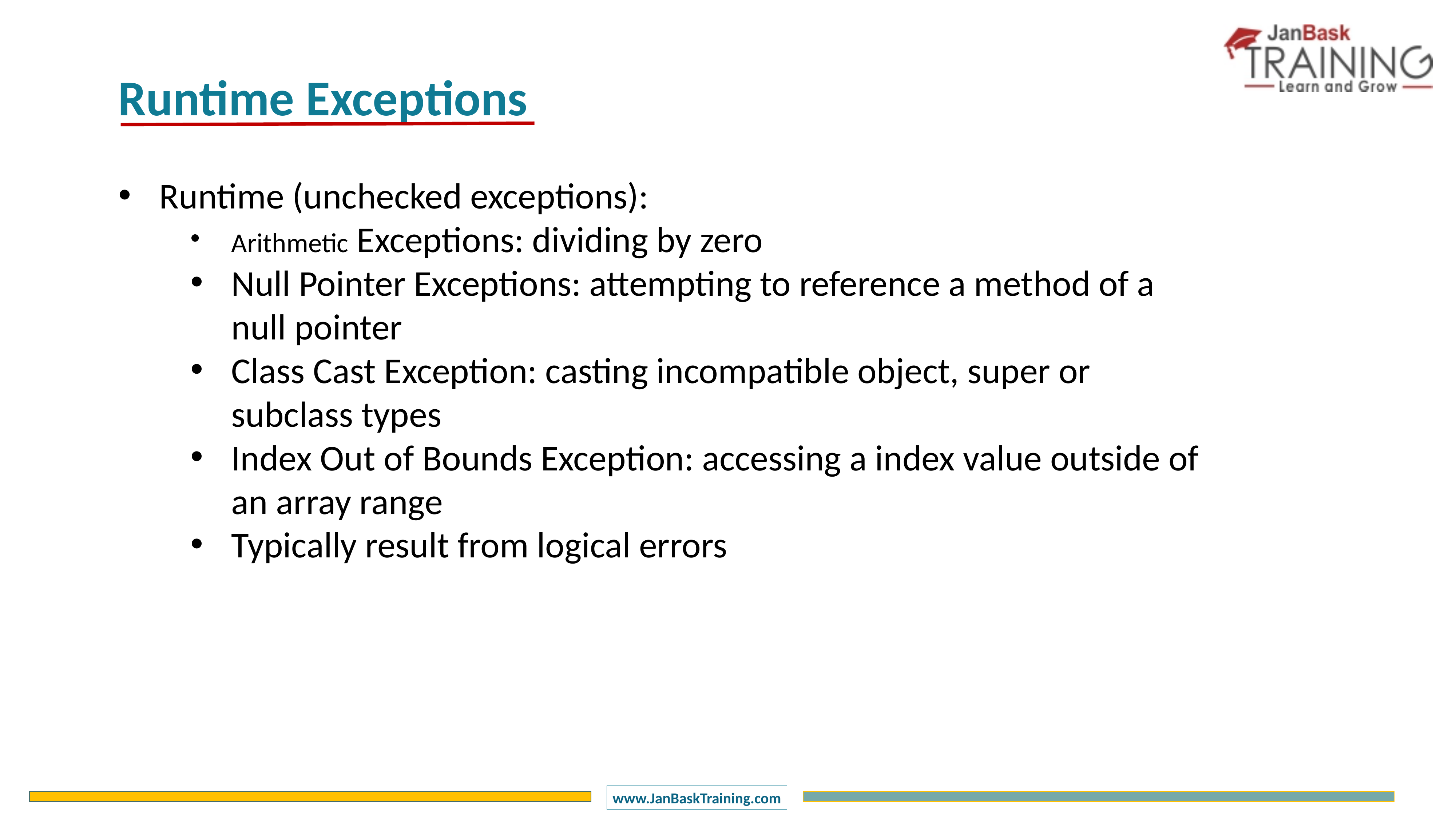

Runtime Exceptions
Runtime (unchecked exceptions):
Arithmetic Exceptions: dividing by zero
Null Pointer Exceptions: attempting to reference a method of a null pointer
Class Cast Exception: casting incompatible object, super or subclass types
Index Out of Bounds Exception: accessing a index value outside of an array range
Typically result from logical errors